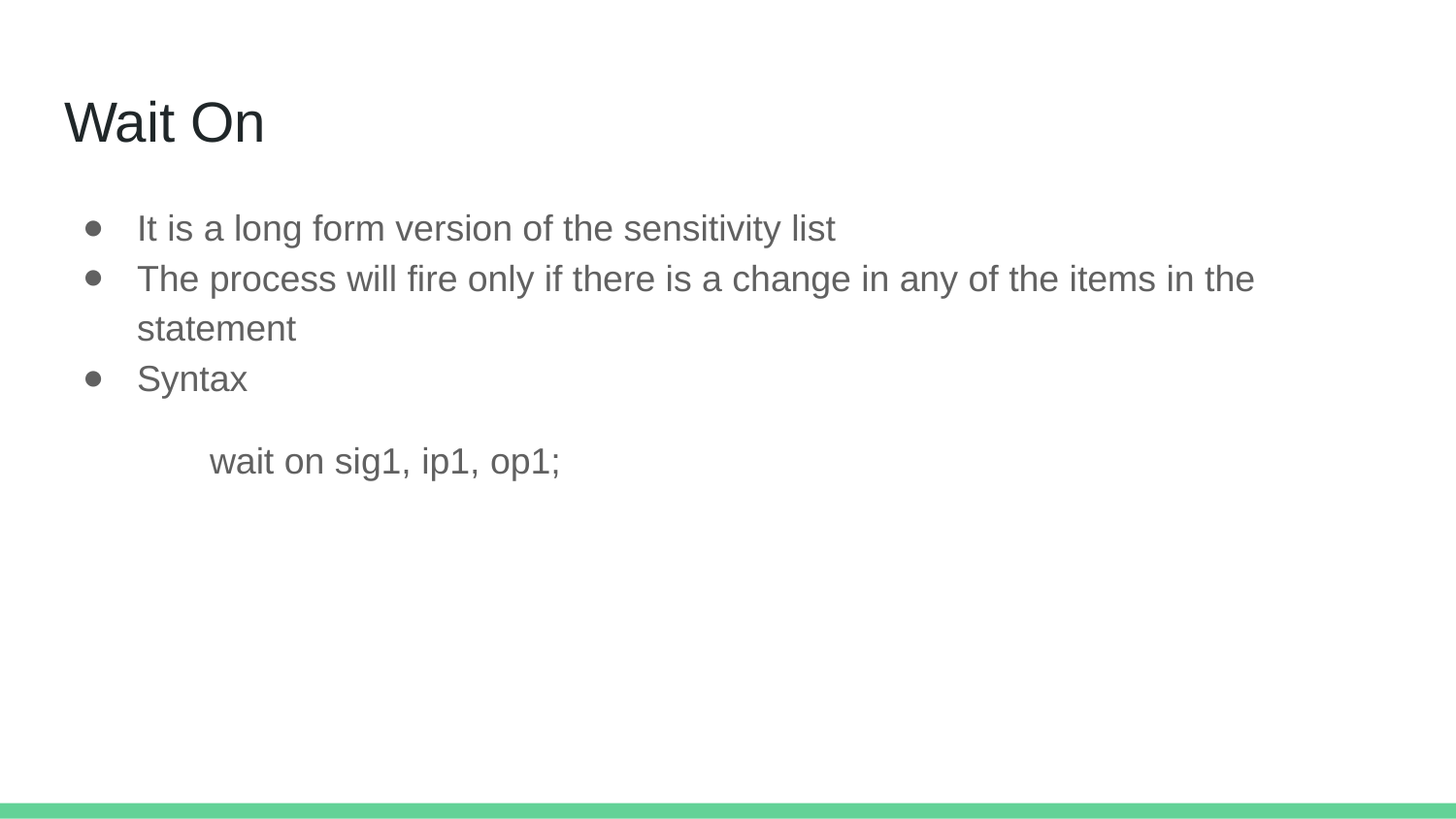

# Wait On
It is a long form version of the sensitivity list
The process will fire only if there is a change in any of the items in the statement
Syntax
	wait on sig1, ip1, op1;